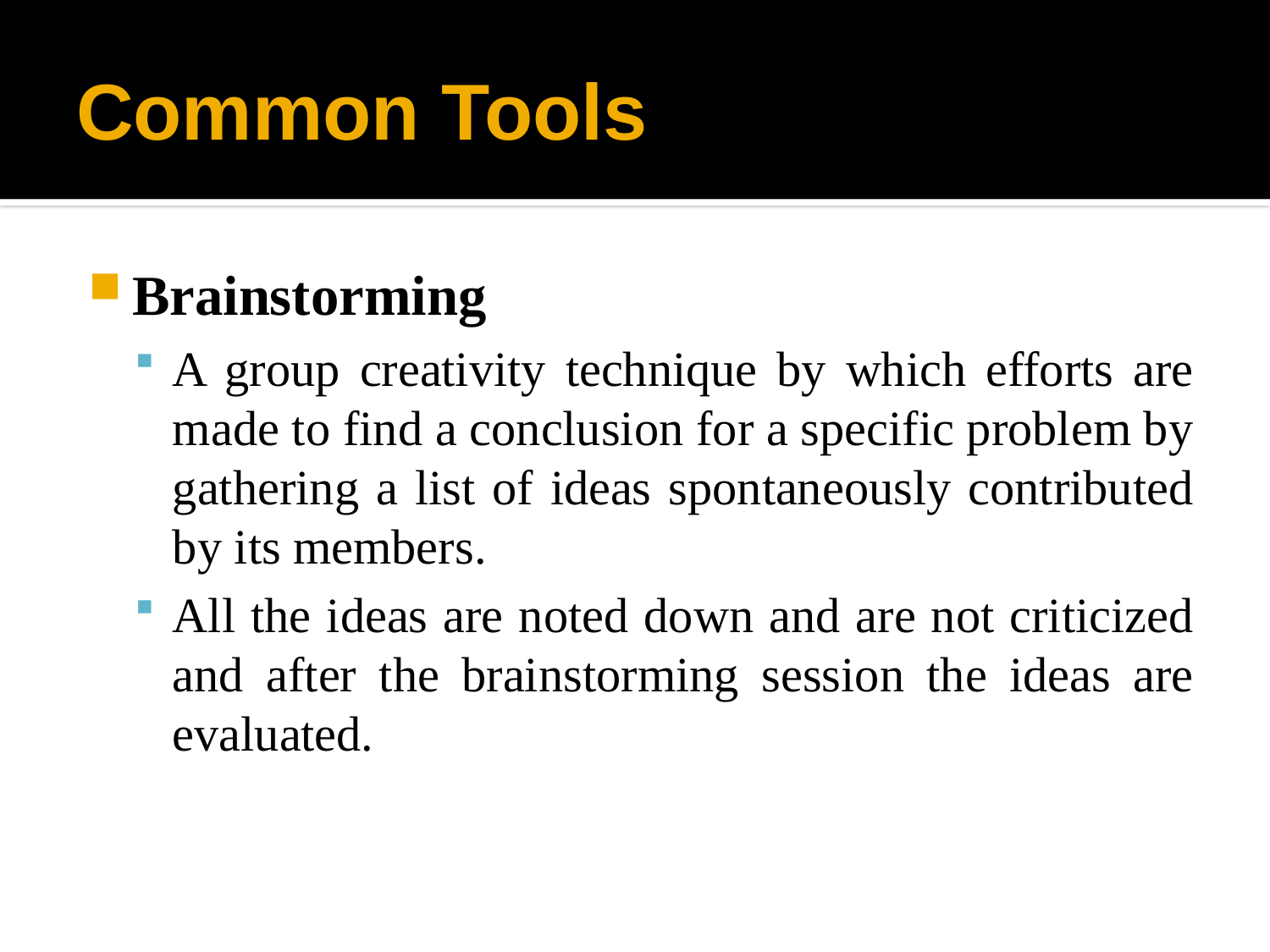

# Common Tools
Brainstorming
A group creativity technique by which efforts are made to find a conclusion for a specific problem by gathering a list of ideas spontaneously contributed by its members.
All the ideas are noted down and are not criticized and after the brainstorming session the ideas are evaluated.